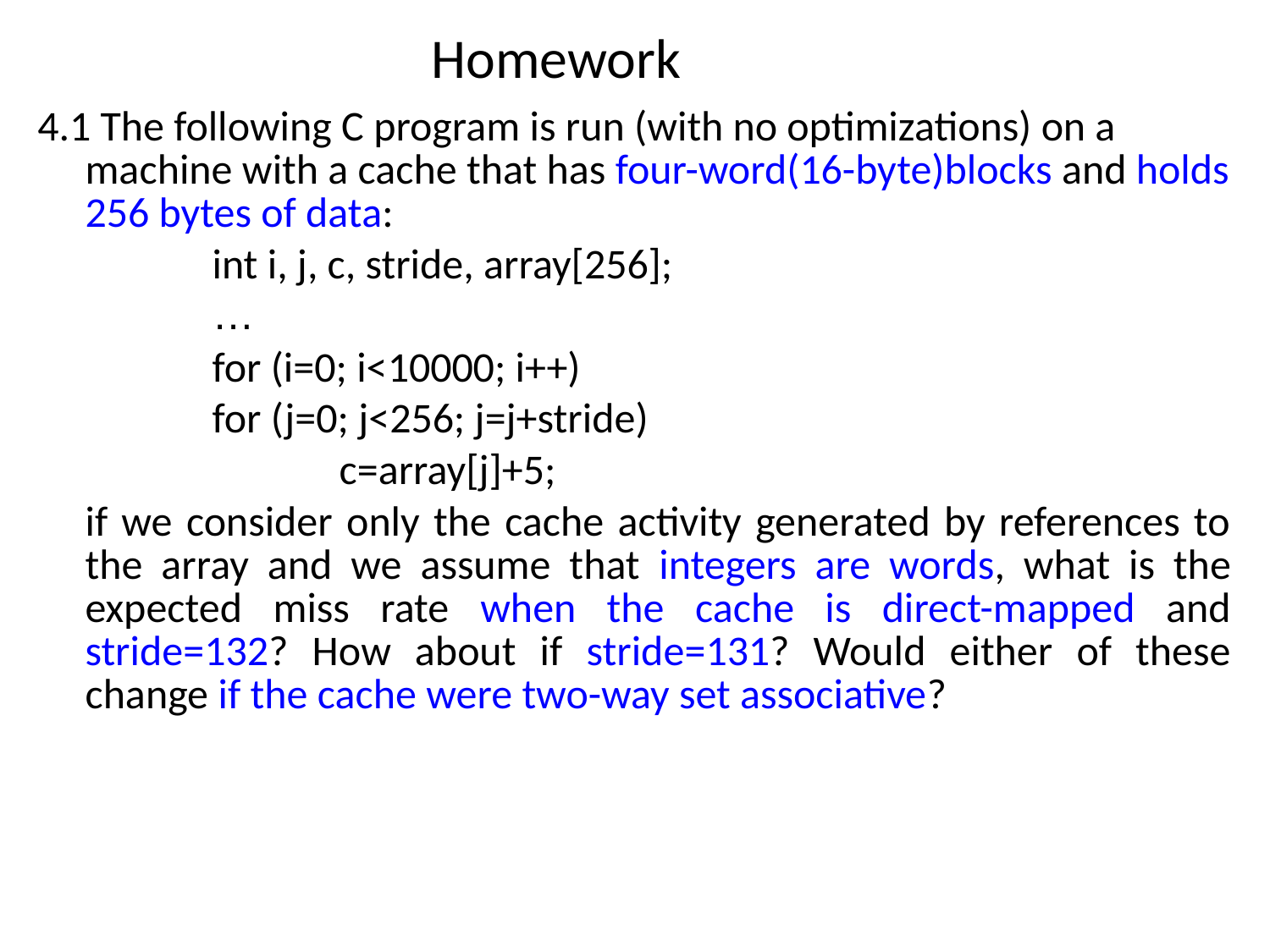

# Homework
4.1 The following C program is run (with no optimizations) on a machine with a cache that has four-word(16-byte)blocks and holds 256 bytes of data:
		int i, j, c, stride, array[256];
		…
		for (i=0; i<10000; i++)
   		for (j=0; j<256; j=j+stride)
      		c=array[j]+5;
	if we consider only the cache activity generated by references to the array and we assume that integers are words, what is the expected miss rate when the cache is direct-mapped and stride=132? How about if stride=131? Would either of these change if the cache were two-way set associative?